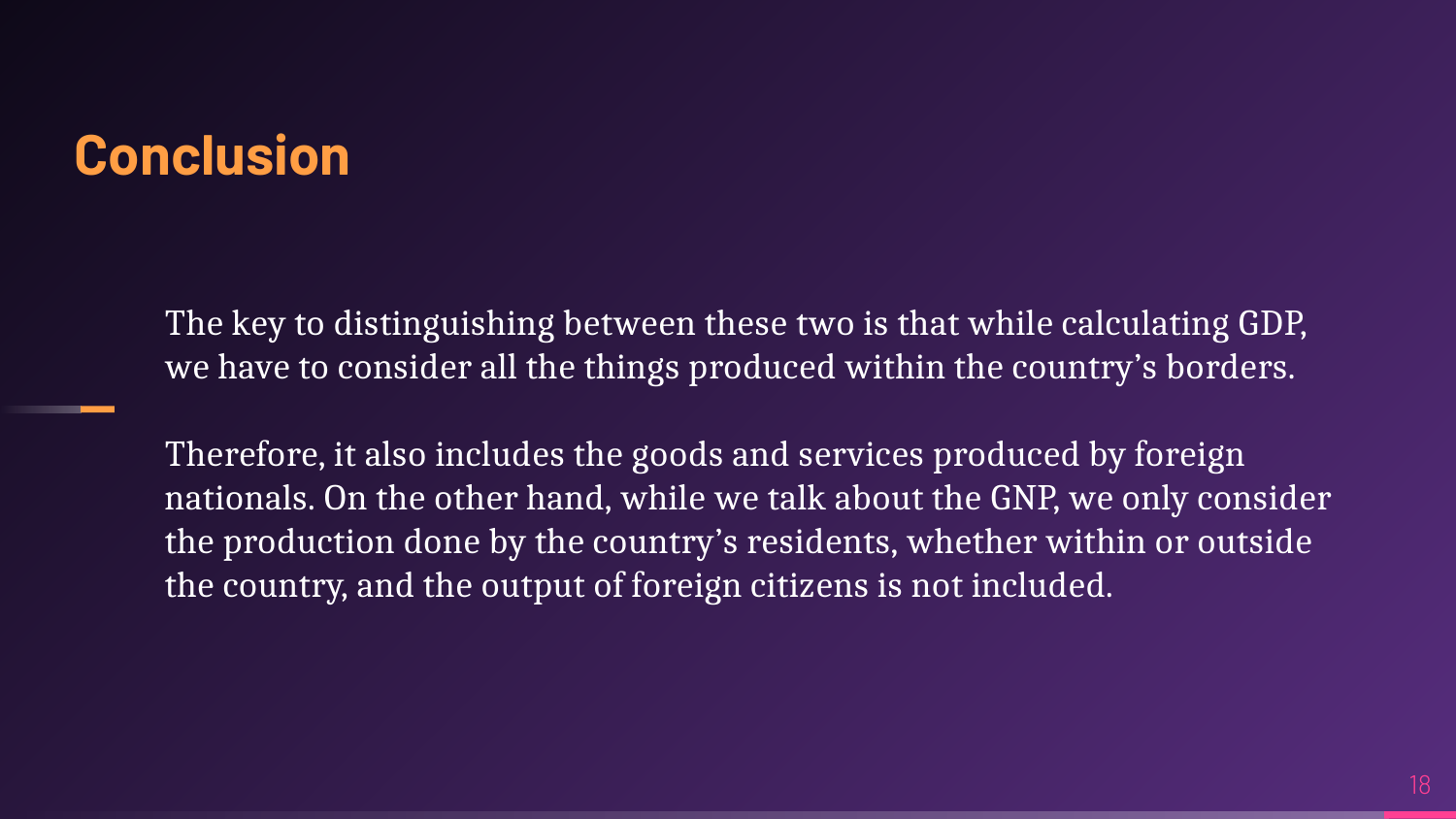

Conclusion
The key to distinguishing between these two is that while calculating GDP,  we have to consider all the things produced within the country’s borders.

Therefore, it also includes the goods and services produced by foreign nationals. On the other hand, while we talk about the GNP, we only consider the production done by the country’s residents, whether within or outside the country, and the output of foreign citizens is not included.
18